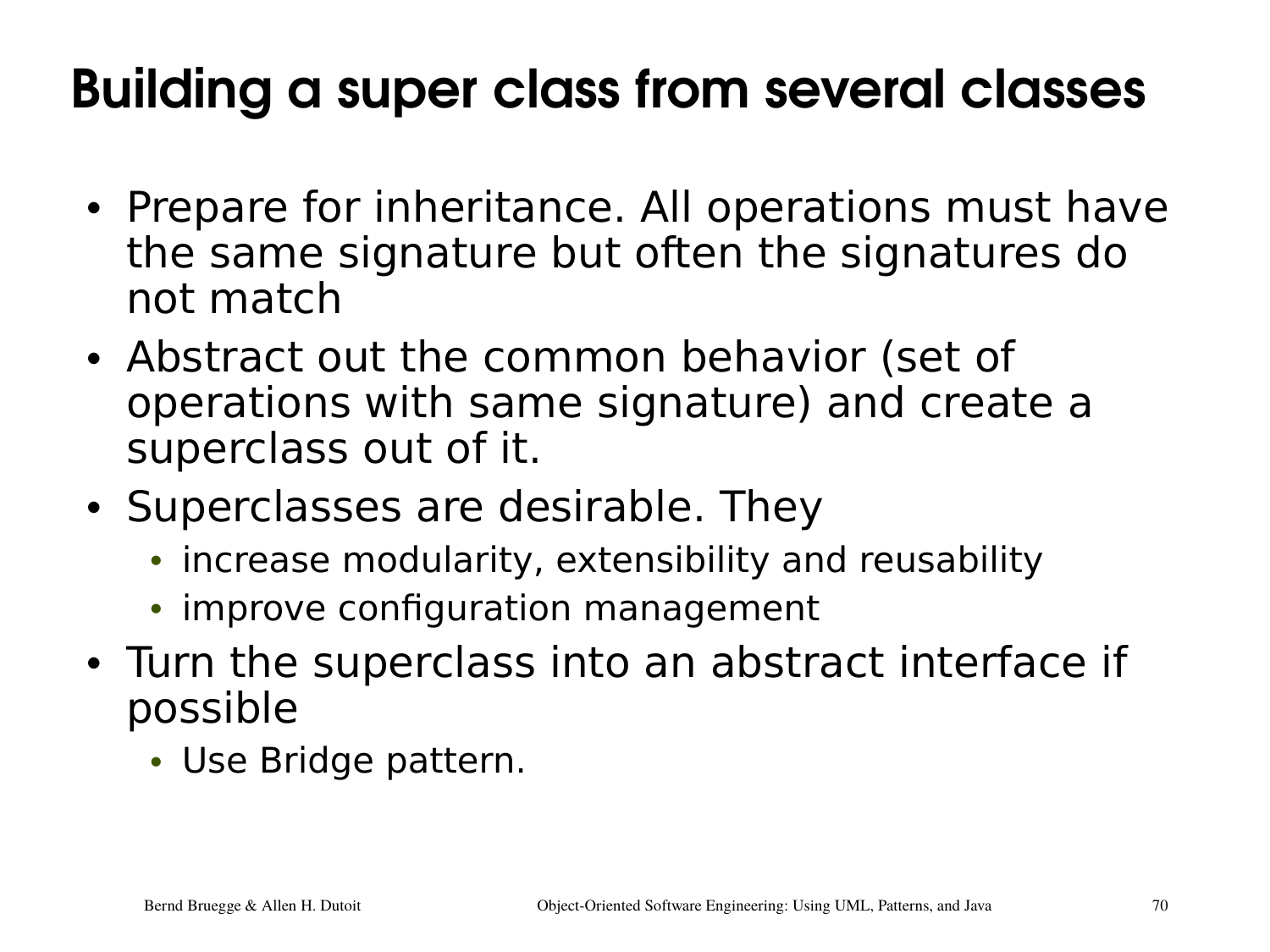

# Building a super class from several classes
Prepare for inheritance. All operations must have the same signature but often the signatures do not match
Abstract out the common behavior (set of operations with same signature) and create a superclass out of it.
Superclasses are desirable. They
increase modularity, extensibility and reusability
improve configuration management
Turn the superclass into an abstract interface if possible
Use Bridge pattern.